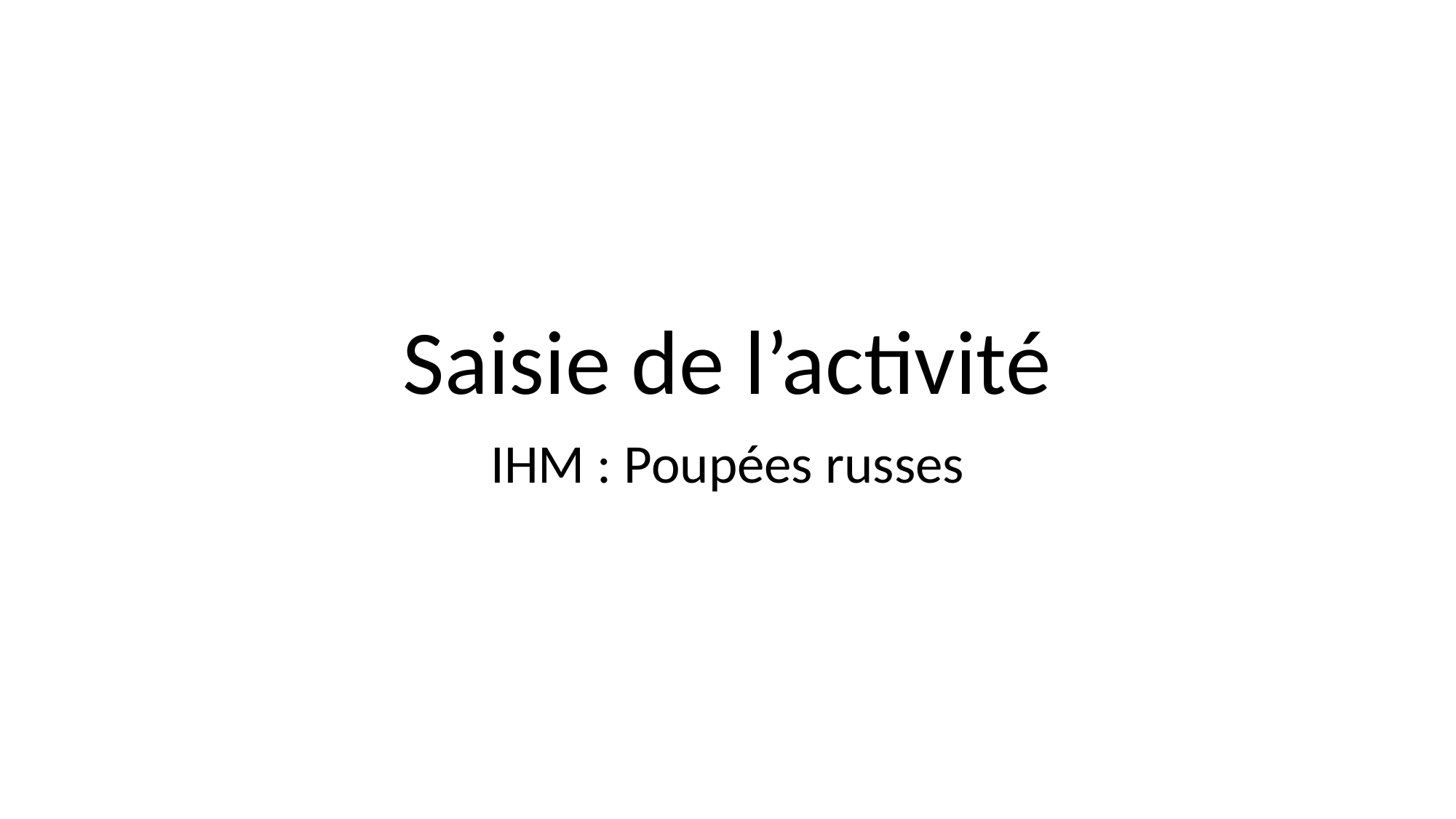

# Saisie de l’activité
IHM : Poupées russes